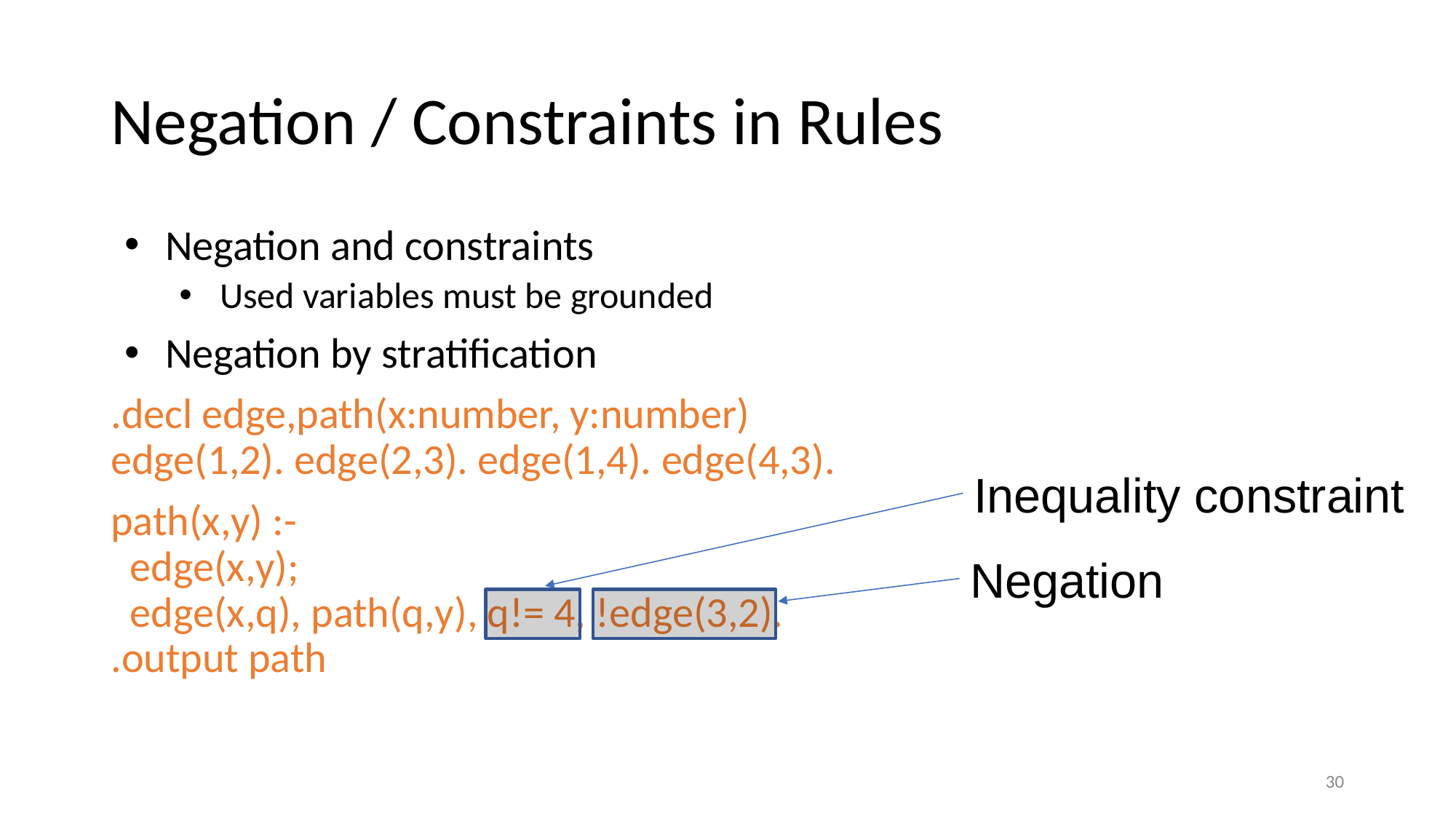

# Negation / Constraints in Rules
Negation and constraints
Used variables must be grounded
Negation by stratification
.decl edge,path(x:number, y:number)
edge(1,2). edge(2,3). edge(1,4). edge(4,3).
path(x,y) :-
  edge(x,y);
  edge(x,q), path(q,y), q!= 4, !edge(3,2).
.output path
Inequality constraint

Negation

30